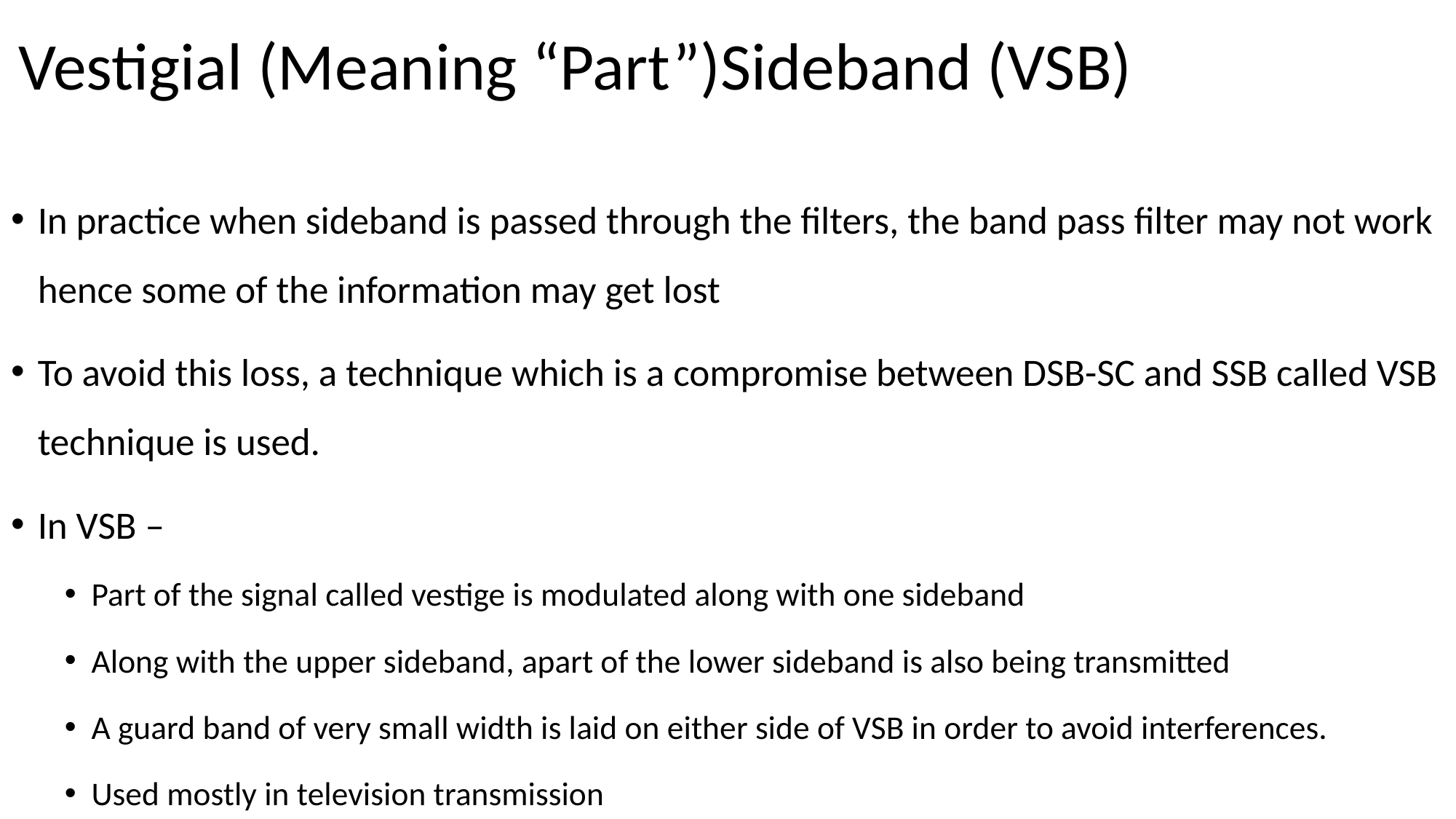

# Vestigial (Meaning “Part”)Sideband (VSB)
In practice when sideband is passed through the filters, the band pass filter may not work hence some of the information may get lost
To avoid this loss, a technique which is a compromise between DSB-SC and SSB called VSB technique is used.
In VSB –
Part of the signal called vestige is modulated along with one sideband
Along with the upper sideband, apart of the lower sideband is also being transmitted
A guard band of very small width is laid on either side of VSB in order to avoid interferences.
Used mostly in television transmission